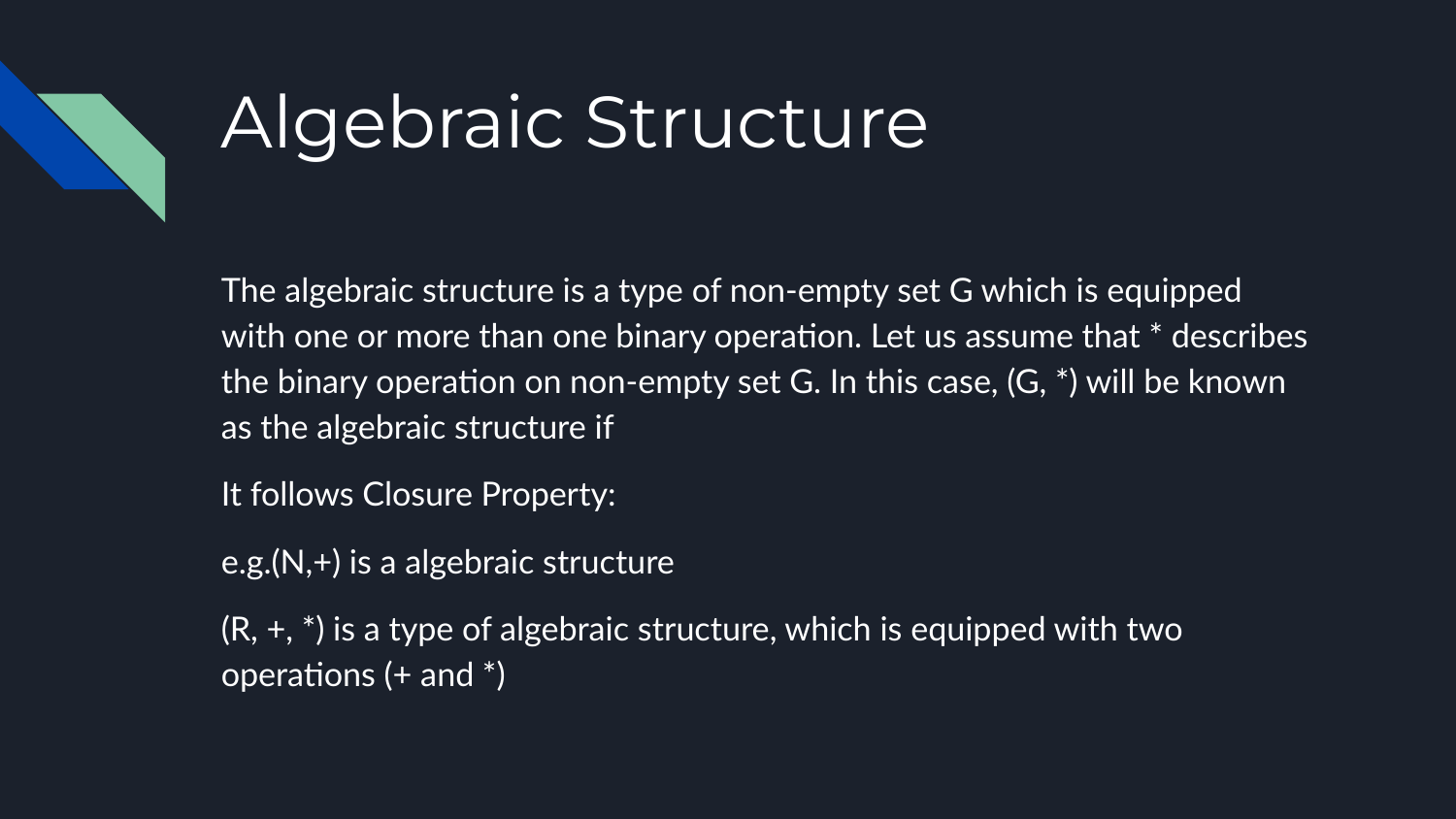

# Algebraic Structure

The algebraic structure is a type of non-empty set G which is equipped with one or more than one binary operation. Let us assume that * describes the binary operation on non-empty set G. In this case, (G, *) will be known as the algebraic structure if
It follows Closure Property:
e.g.(N,+) is a algebraic structure
(R, +, *) is a type of algebraic structure, which is equipped with two operations (+ and *)